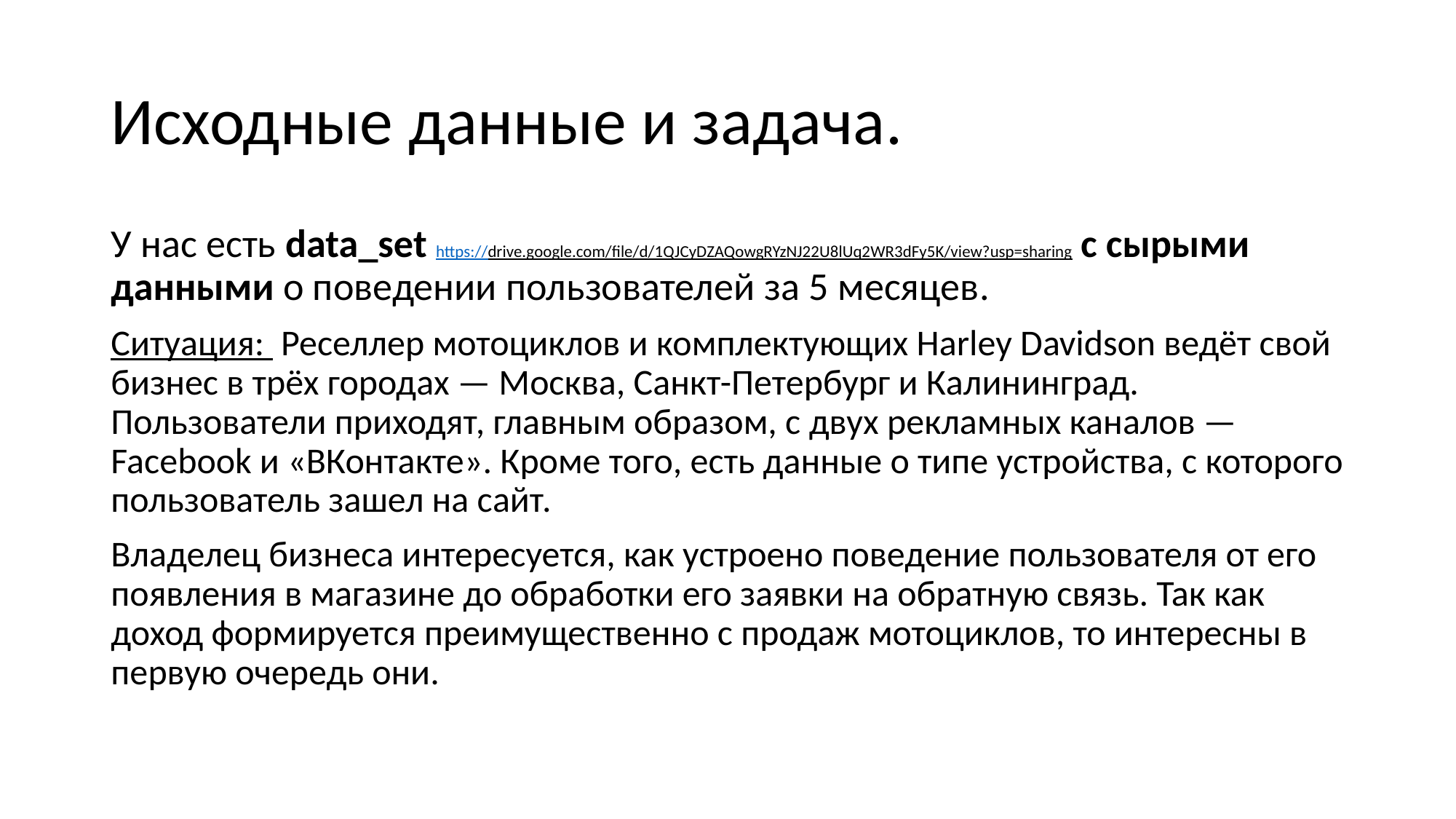

# Исходные данные и задача.
У нас есть data_set https://drive.google.com/file/d/1QJCyDZAQowgRYzNJ22U8lUq2WR3dFy5K/view?usp=sharing  с сырыми данными о поведении пользователей за 5 месяцев.
Ситуация:  Реселлер мотоциклов и комплектующих Harley Davidson ведёт свой бизнес в трёх городах — Москва, Санкт-Петербург и Калининград. Пользователи приходят, главным образом, с двух рекламных каналов — Facebook и «ВКонтакте». Кроме того, есть данные о типе устройства, с которого пользователь зашел на сайт.
Владелец бизнеса интересуется, как устроено поведение пользователя от его появления в магазине до обработки его заявки на обратную связь. Так как доход формируется преимущественно с продаж мотоциклов, то интересны в первую очередь они.